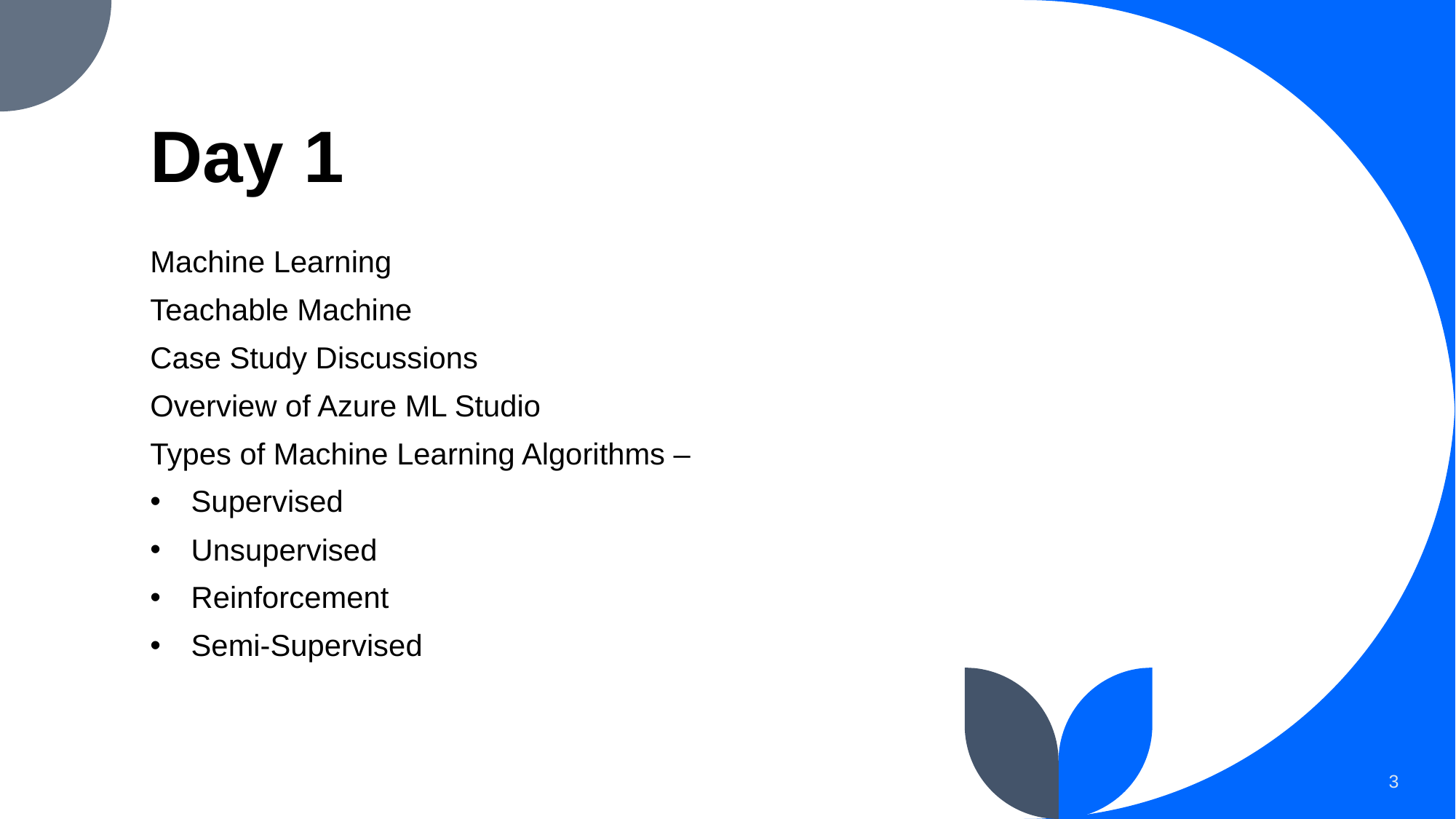

# Day 1
Machine Learning
Teachable Machine
Case Study Discussions
Overview of Azure ML Studio
Types of Machine Learning Algorithms –
Supervised
Unsupervised
Reinforcement
Semi-Supervised

3